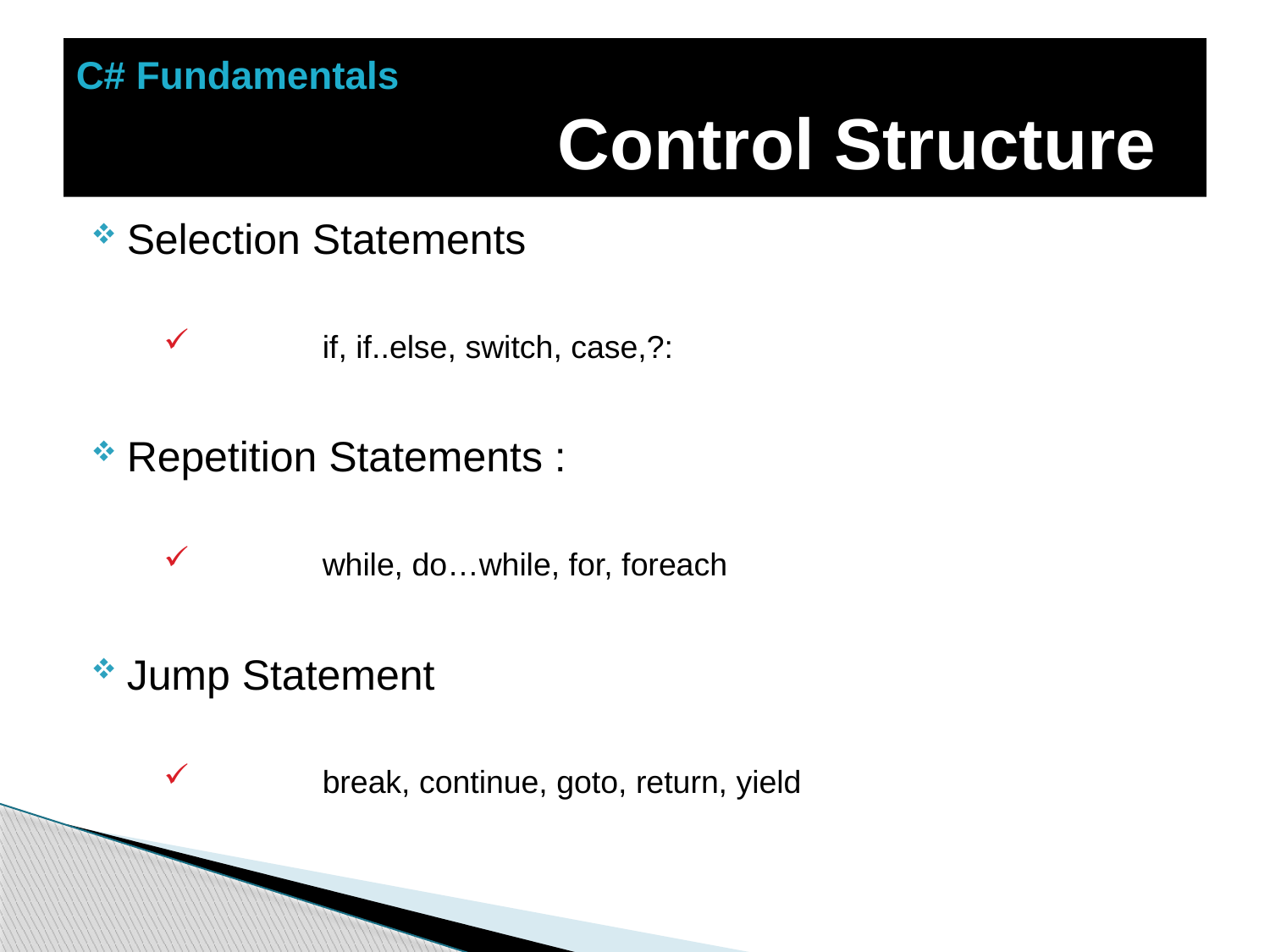

# C# Fundamentals Control Structure
Selection Statements

	if, if..else, switch, case,?:

Repetition Statements :

	while, do…while, for, foreach

Jump Statement

	break, continue, goto, return, yield